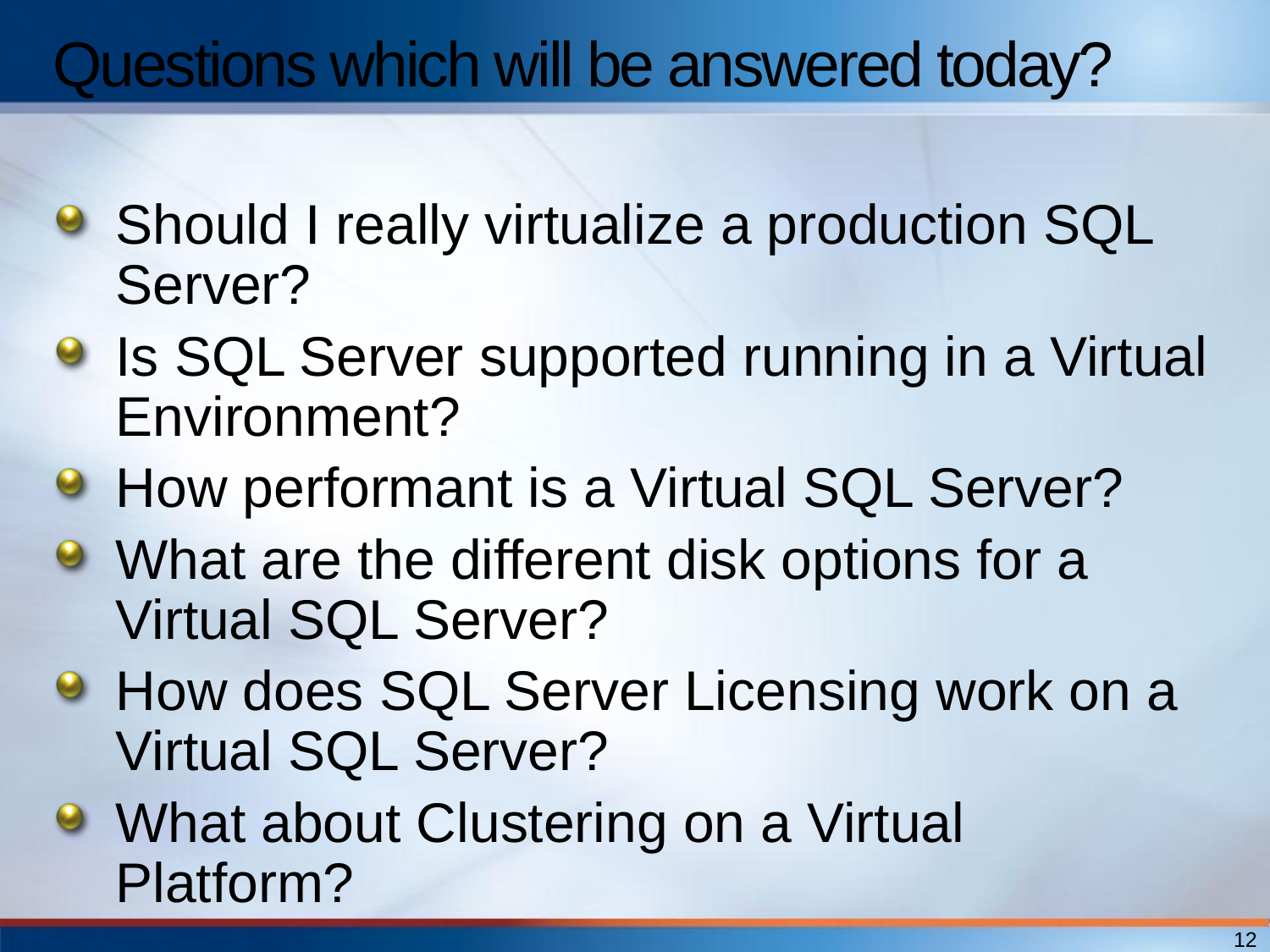

# Questions which will be answered today?
Should I really virtualize a production SQL Server?
Is SQL Server supported running in a Virtual Environment?
How performant is a Virtual SQL Server?
What are the different disk options for a Virtual SQL Server?
How does SQL Server Licensing work on a Virtual SQL Server?
What about Clustering on a Virtual Platform?
12